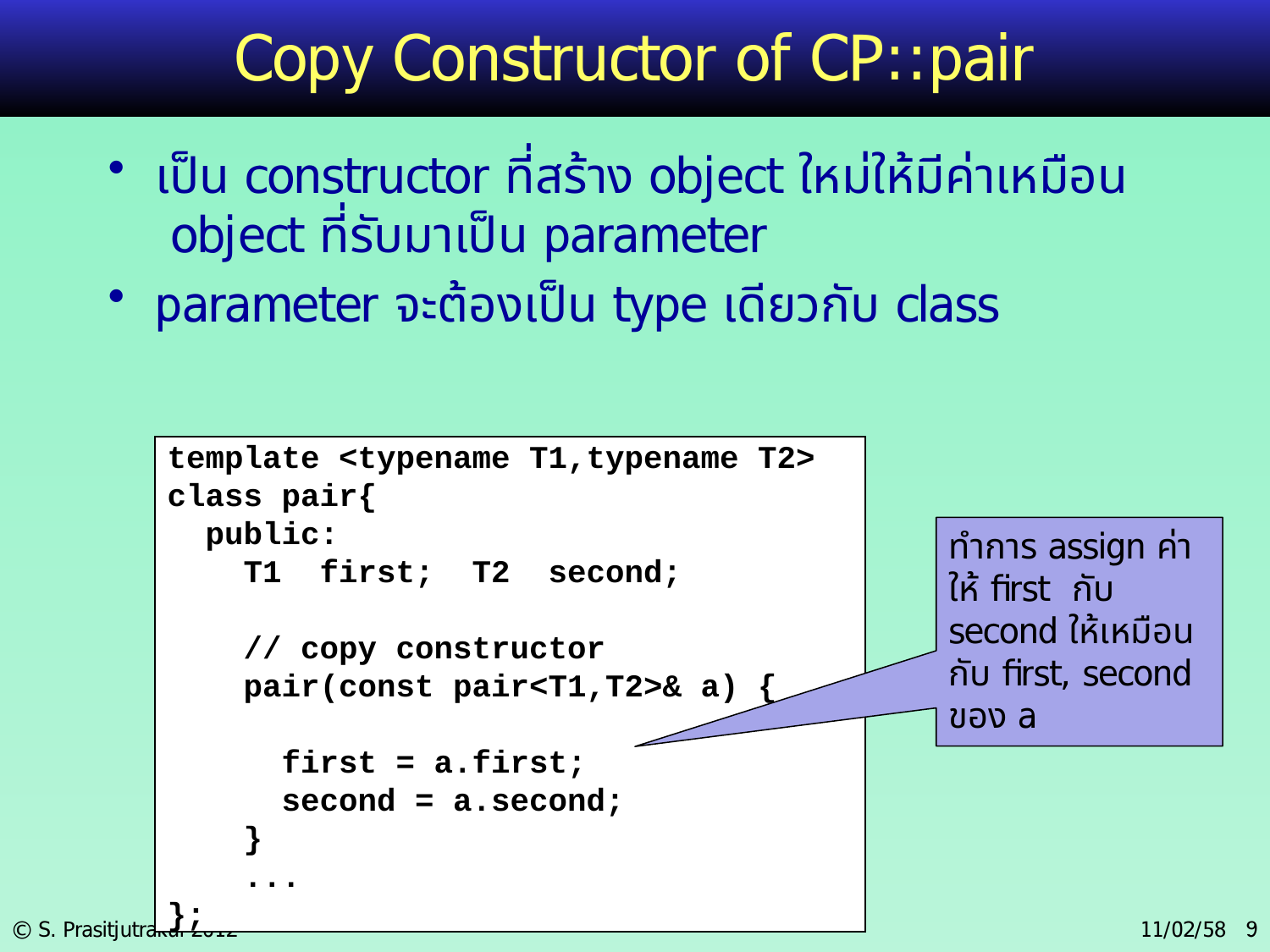

# Copy Constructor of CP::pair
เป็น constructor ที่สร้าง object ใหม่ให้มีค่าเหมือน object ที่รับมาเป็น parameter
parameter จะต้องเป็น type เดียวกับ class

template <typename T1,typename T2>
class pair{
  public:
    T1  first;  T2  second;

    // copy constructor
    pair(const pair<T1,T2>& a) {
      first = a.first;
      second = a.second;
    }
    ...
};
ทำการ assign ค่าให้ first  กับ second ให้เหมือนกับ first, second ของ a